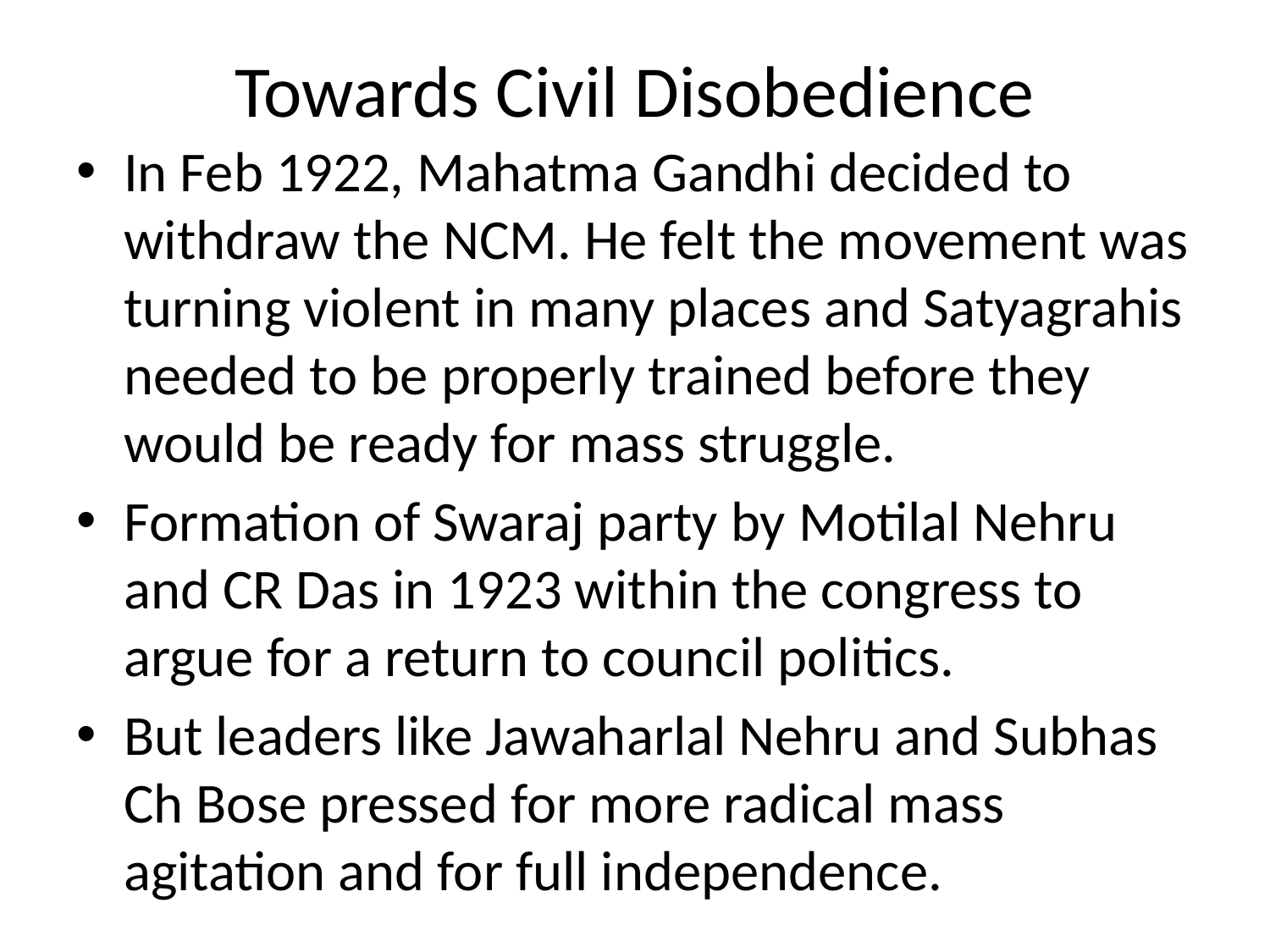

# Towards Civil Disobedience
In Feb 1922, Mahatma Gandhi decided to withdraw the NCM. He felt the movement was turning violent in many places and Satyagrahis needed to be properly trained before they would be ready for mass struggle.
Formation of Swaraj party by Motilal Nehru and CR Das in 1923 within the congress to argue for a return to council politics.
But leaders like Jawaharlal Nehru and Subhas Ch Bose pressed for more radical mass agitation and for full independence.